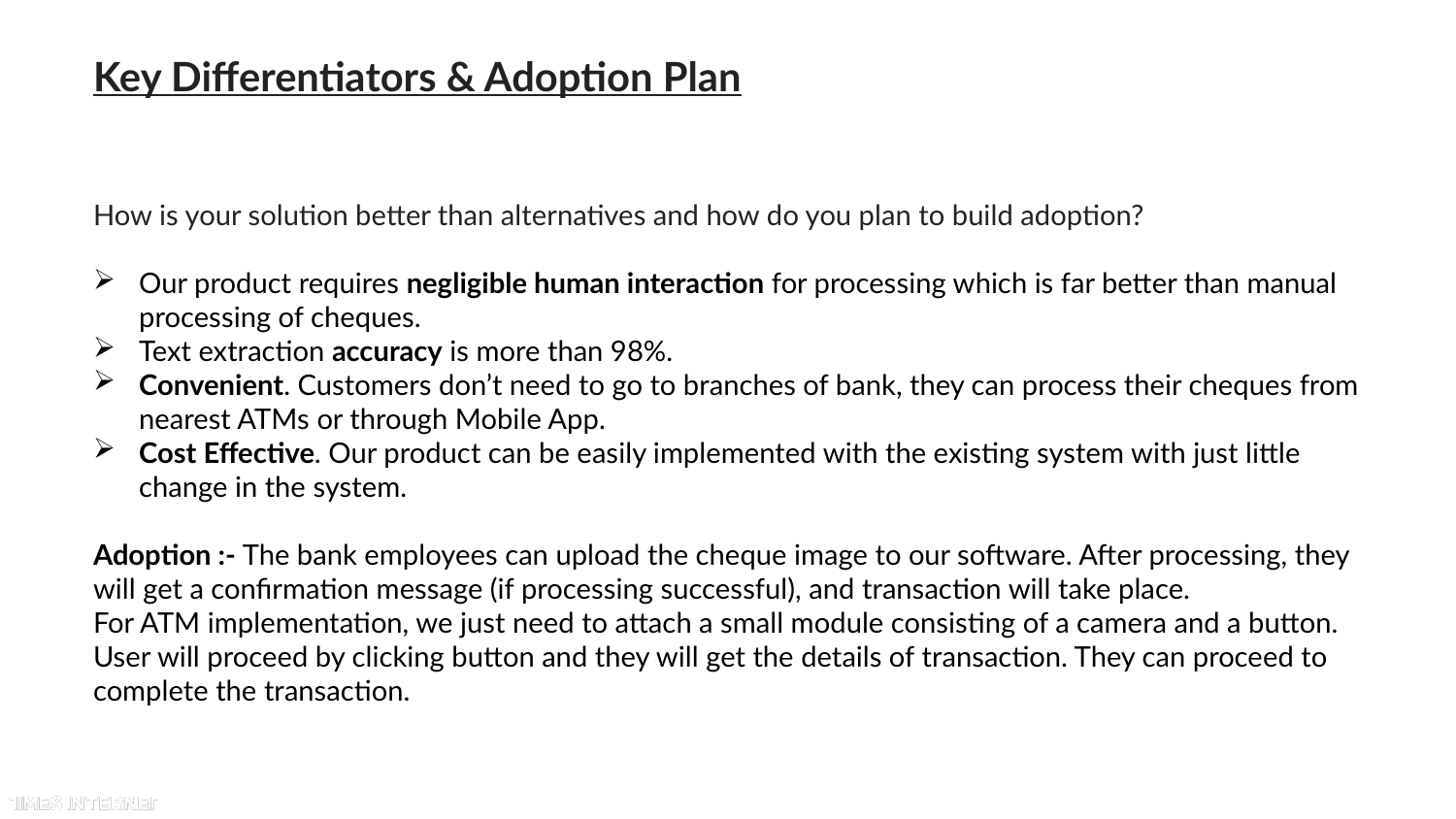

# Key Differentiators & Adoption Plan
How is your solution better than alternatives and how do you plan to build adoption?

Our product requires negligible human interaction for processing which is far better than manual processing of cheques.
Text extraction accuracy is more than 98%.
Convenient. Customers don’t need to go to branches of bank, they can process their cheques from nearest ATMs or through Mobile App.
Cost Effective. Our product can be easily implemented with the existing system with just little change in the system.

Adoption :- The bank employees can upload the cheque image to our software. After processing, they will get a confirmation message (if processing successful), and transaction will take place.
For ATM implementation, we just need to attach a small module consisting of a camera and a button. User will proceed by clicking button and they will get the details of transaction. They can proceed to complete the transaction.